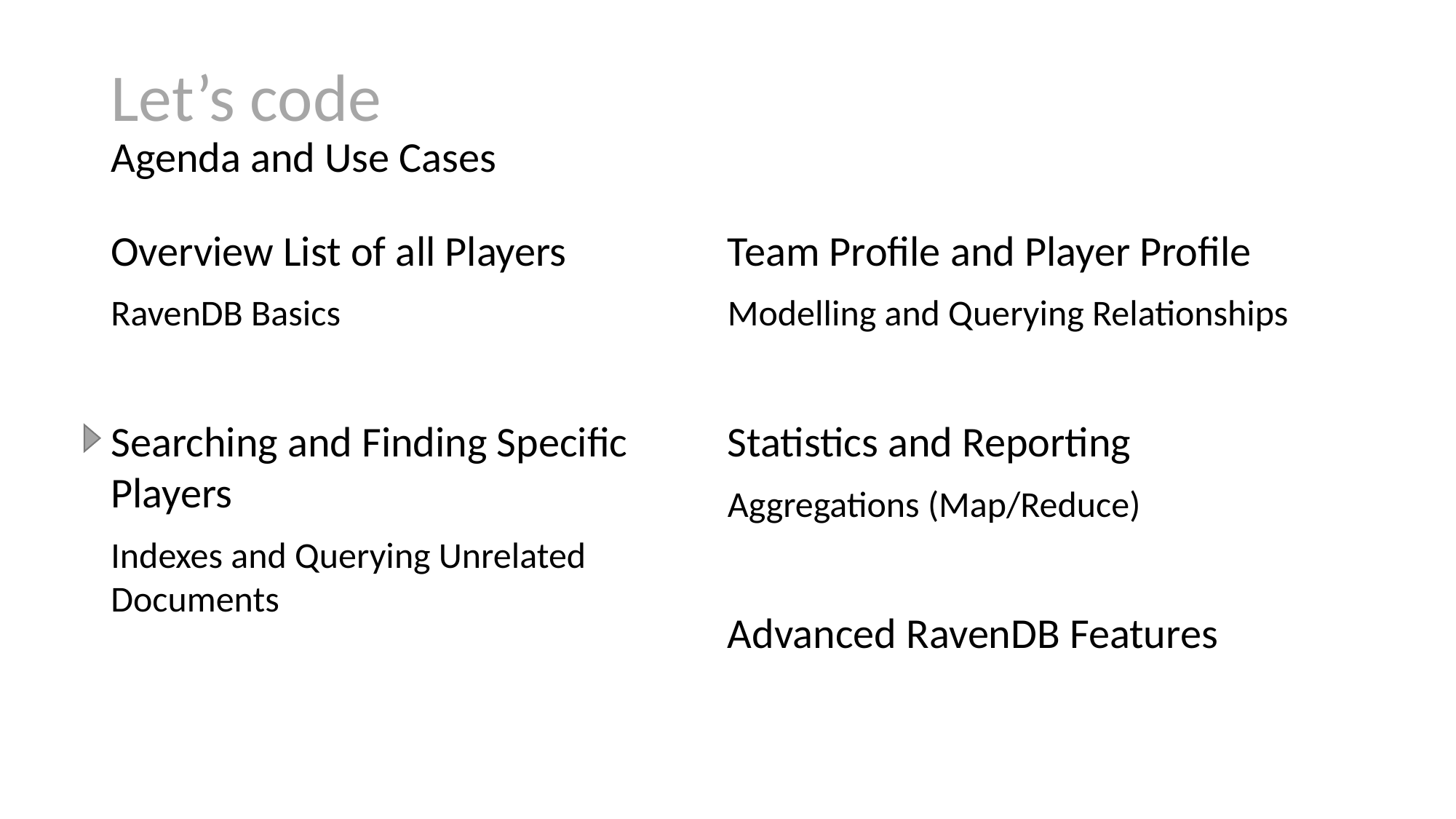

# Let’s code Agenda and Use Cases
Overview List of all Players
RavenDB Basics

Searching and Finding Specific Players
Indexes and Querying Unrelated Documents

Team Profile and Player Profile
Modelling and Querying Relationships

Statistics and Reporting
Aggregations (Map/Reduce)

Advanced RavenDB Features